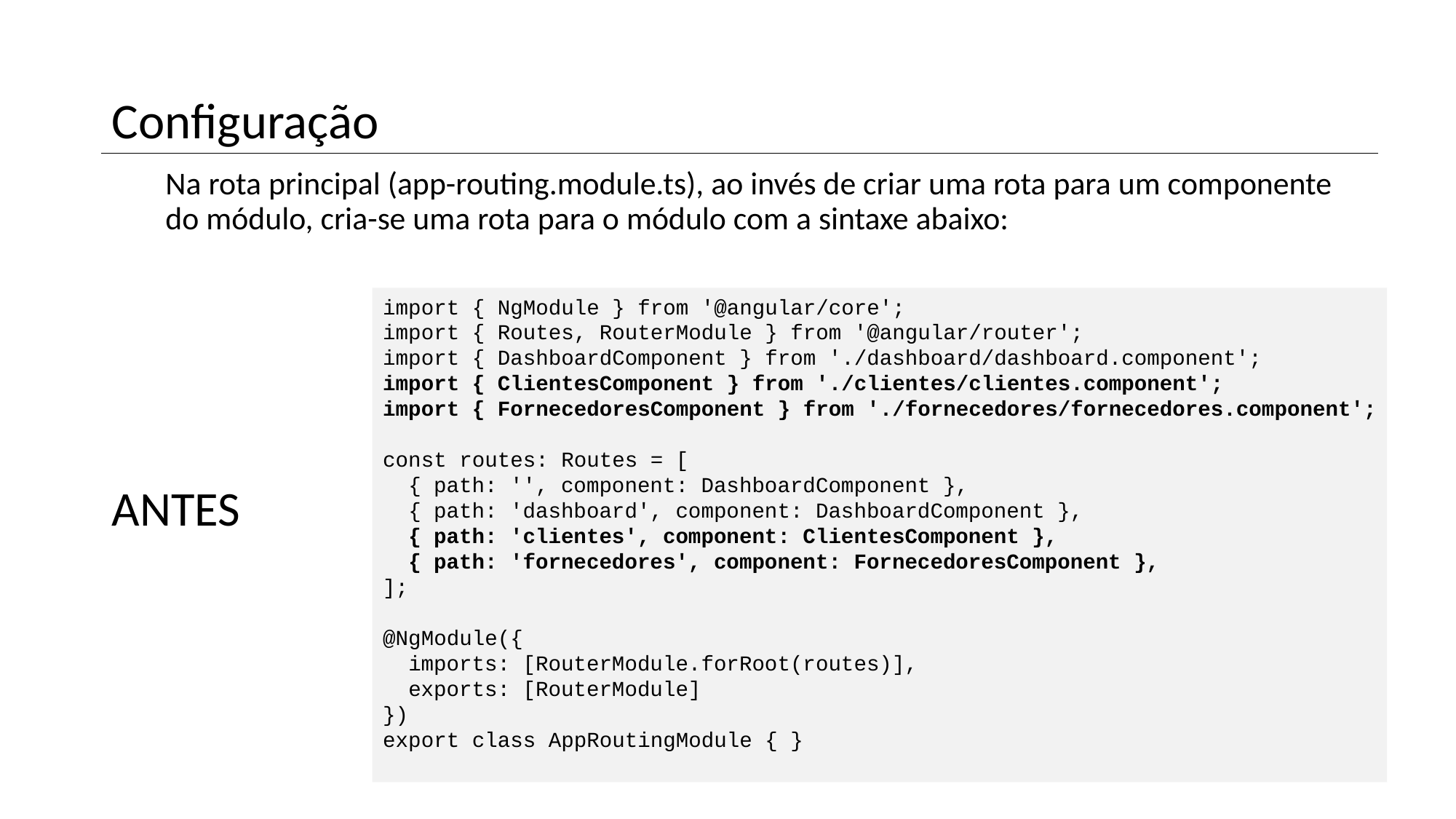

# Configuração
Na rota principal (app-routing.module.ts), ao invés de criar uma rota para um componente do módulo, cria-se uma rota para o módulo com a sintaxe abaixo:

import { NgModule } from '@angular/core';
import { Routes, RouterModule } from '@angular/router';
import { DashboardComponent } from './dashboard/dashboard.component';
import { ClientesComponent } from './clientes/clientes.component';
import { FornecedoresComponent } from './fornecedores/fornecedores.component';
const routes: Routes = [
  { path: '', component: DashboardComponent },
  { path: 'dashboard', component: DashboardComponent },
  { path: 'clientes', component: ClientesComponent },
  { path: 'fornecedores', component: FornecedoresComponent },
];
@NgModule({
  imports: [RouterModule.forRoot(routes)],
  exports: [RouterModule]
})
export class AppRoutingModule { }

ANTES